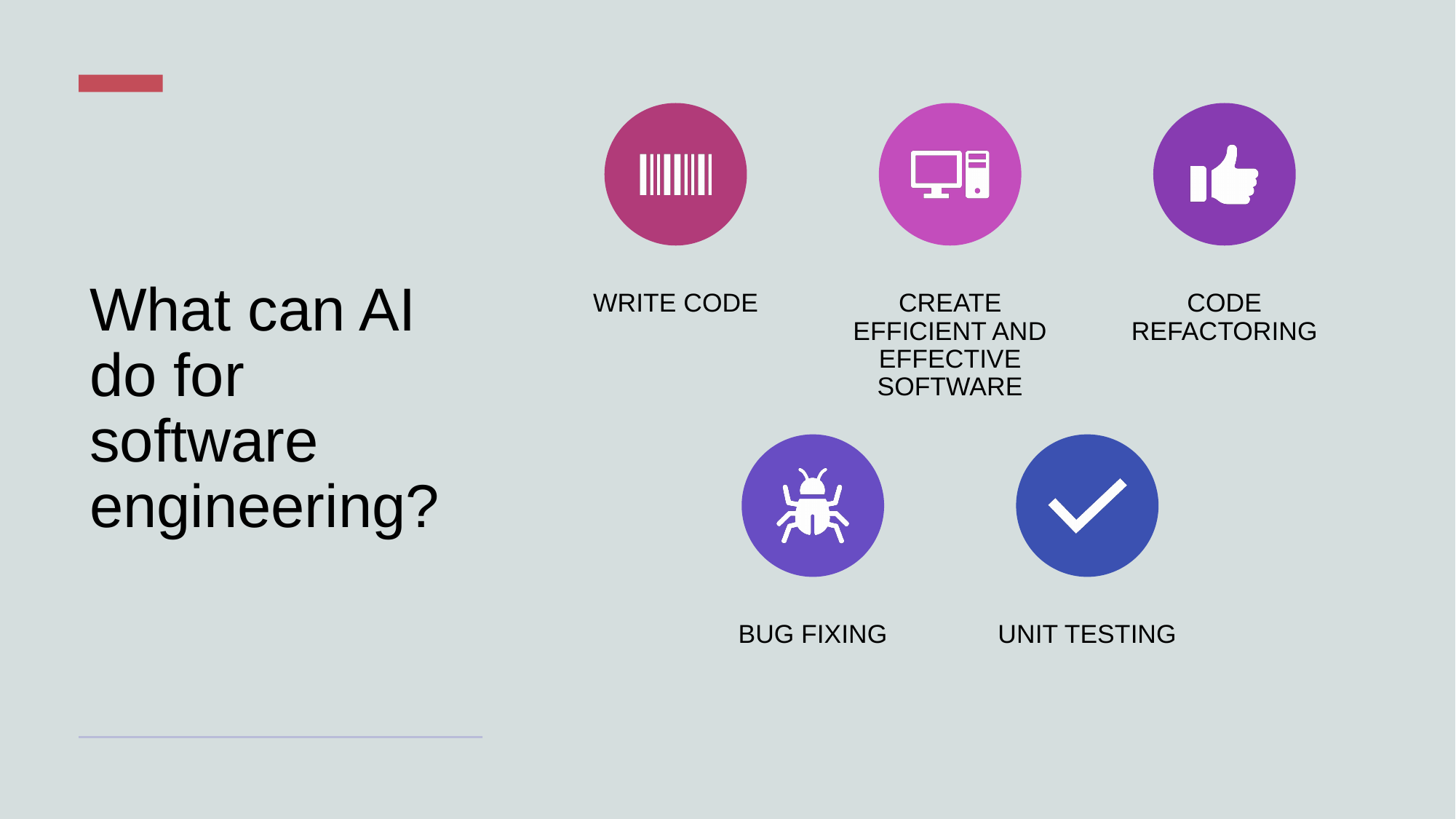

Write code
Create efficient and effective software
Code refactoring
Bug fixing
Unit testing
# What can AI do for software engineering?